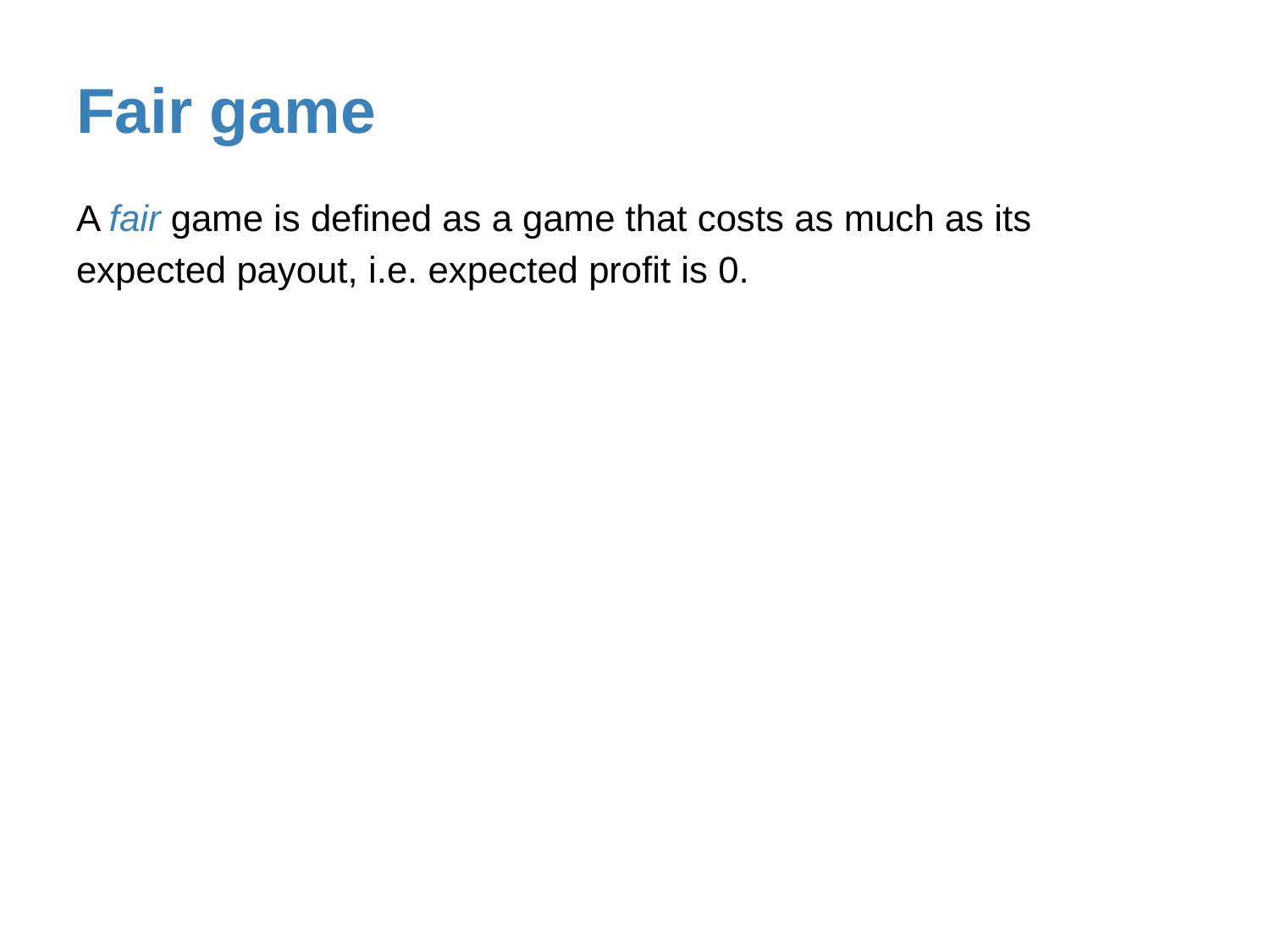

# Fair game
A fair game is defined as a game that costs as much as its expected payout, i.e. expected profit is 0.